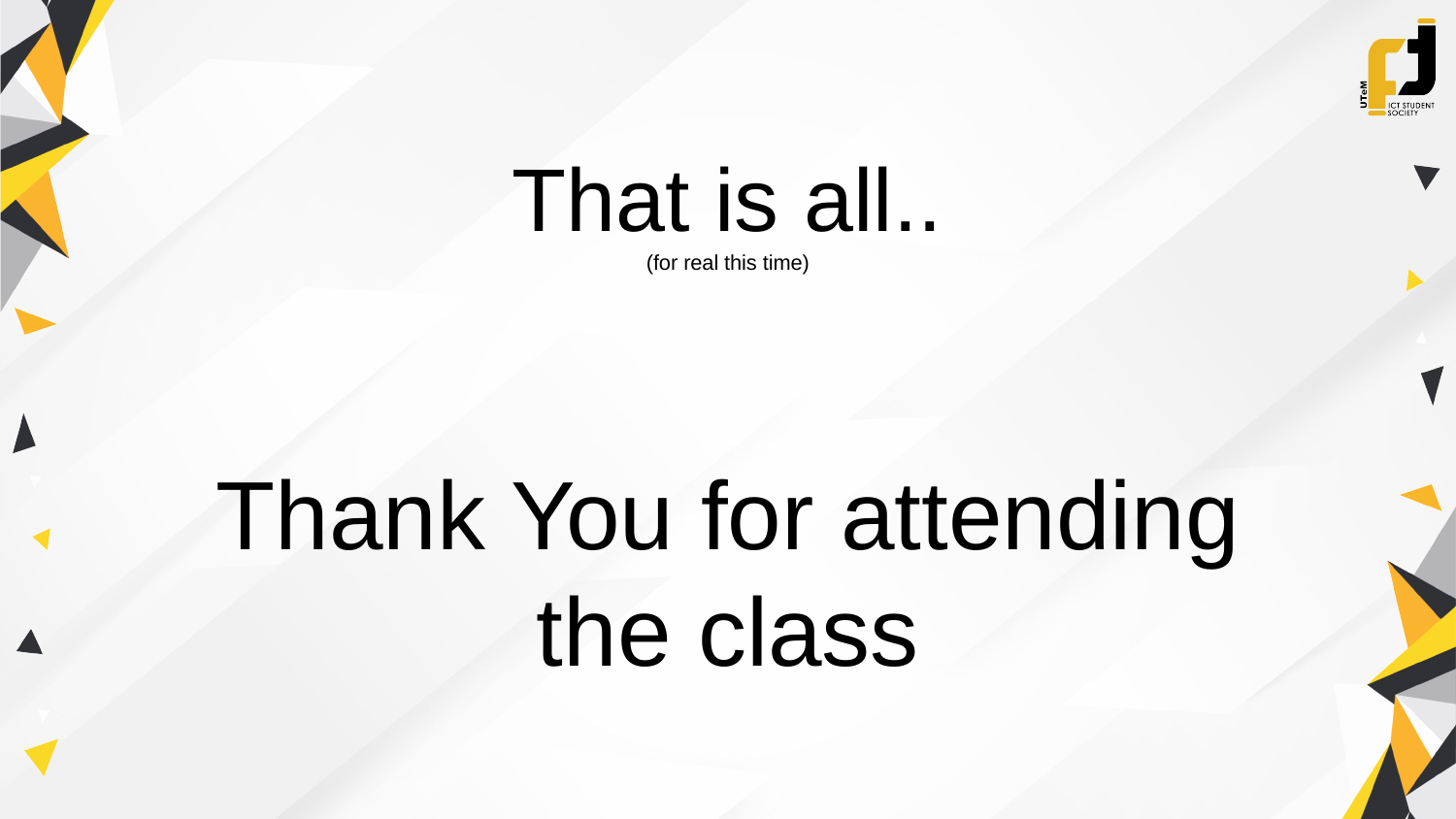

That is all..
(for real this time)
Thank You for attending the class